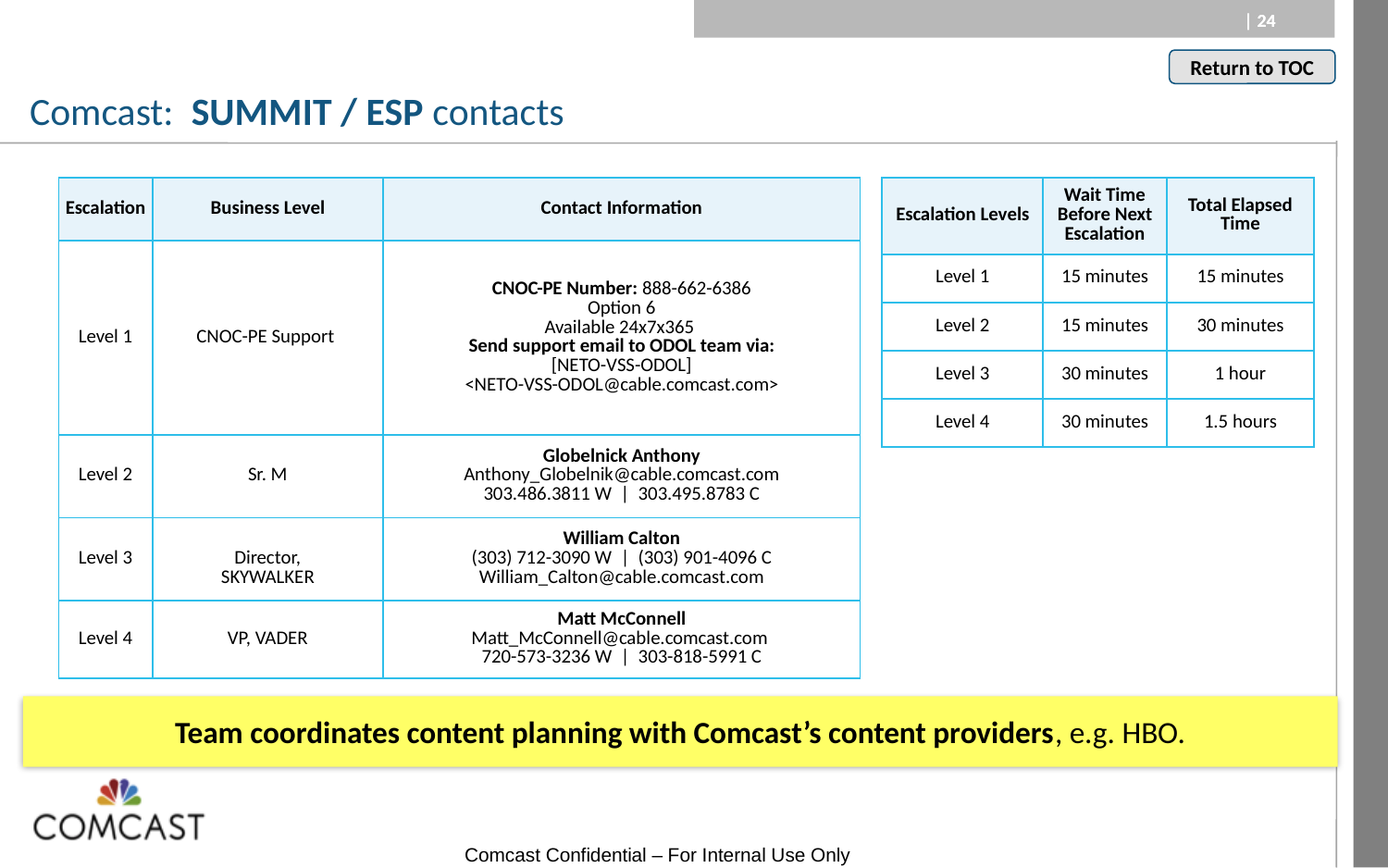

Comcast:  SUMMIT / ESP contacts
| Escalation Levels | Wait Time Before Next Escalation | Total Elapsed Time |
| --- | --- | --- |
| Level 1 | 15 minutes | 15 minutes |
| Level 2 | 15 minutes | 30 minutes |
| Level 3 | 30 minutes | 1 hour |
| Level 4 | 30 minutes | 1.5 hours |
| Escalation | Business Level | Contact Information |
| --- | --- | --- |
| Level 1 | CNOC-PE Support | CNOC-PE Number: 888-662-6386 Option 6 Available 24x7x365 Send support email to ODOL team via: [NETO-VSS-ODOL] <NETO-VSS-ODOL@cable.comcast.com> |
| Level 2 | Sr. M | Globelnick Anthony Anthony\_Globelnik@cable.comcast.com 303.486.3811 W | 303.495.8783 C |
| Level 3 | Director, SKYWALKER | William Calton (303) 712-3090 W | (303) 901-4096 C William\_Calton@cable.comcast.com |
| Level 4 | VP, VADER | Matt McConnell Matt\_McConnell@cable.comcast.com 720-573-3236 W | 303-818-5991 C |
Team coordinates content planning with Comcast’s content providers, e.g. HBO.